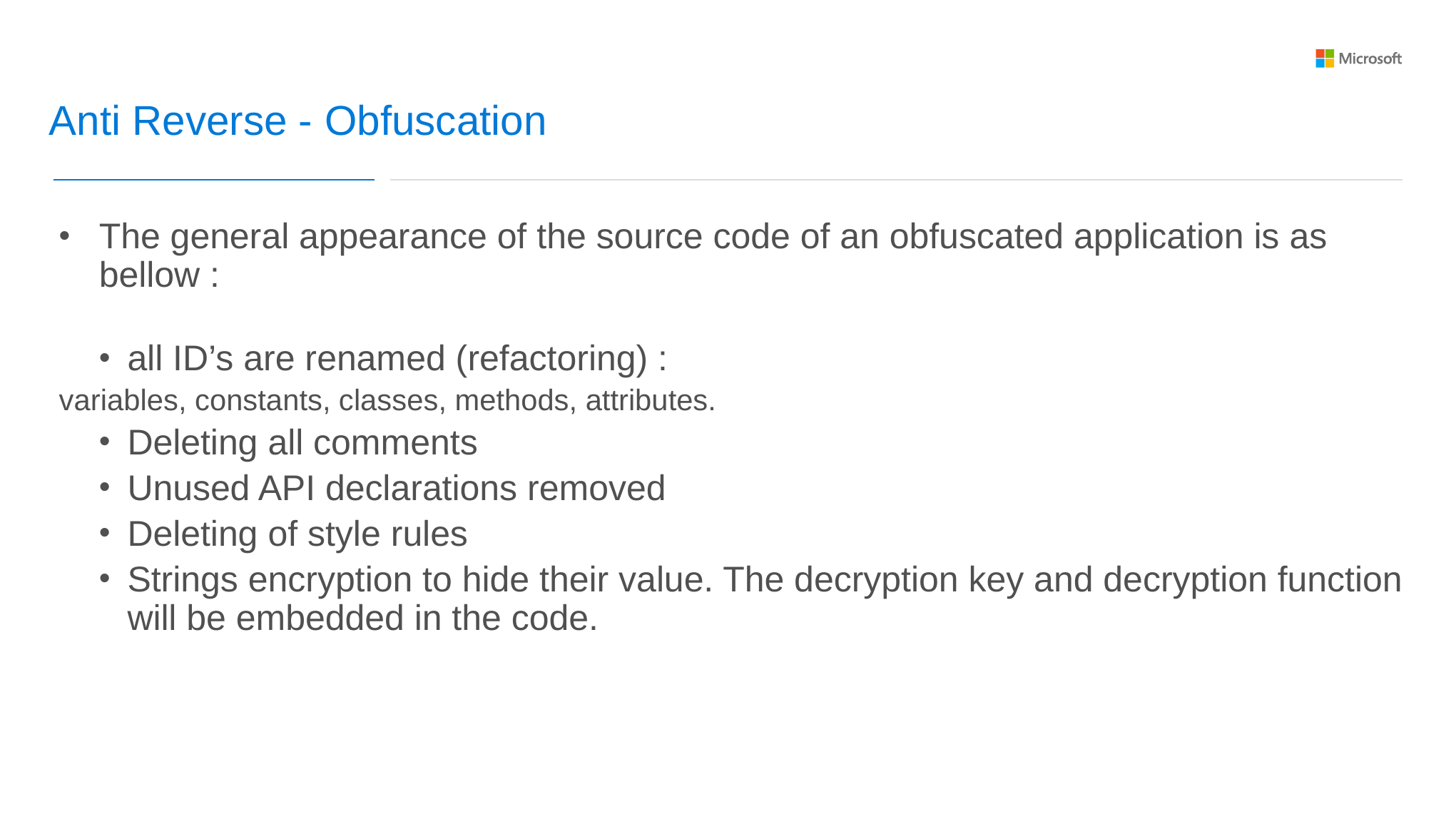

Anti Reverse - Obfuscation
The general appearance of the source code of an obfuscated application is as bellow :

all ID’s are renamed (refactoring) :
variables, constants, classes, methods, attributes.
Deleting all comments
Unused API declarations removed
Deleting of style rules
Strings encryption to hide their value. The decryption key and decryption function will be embedded in the code.